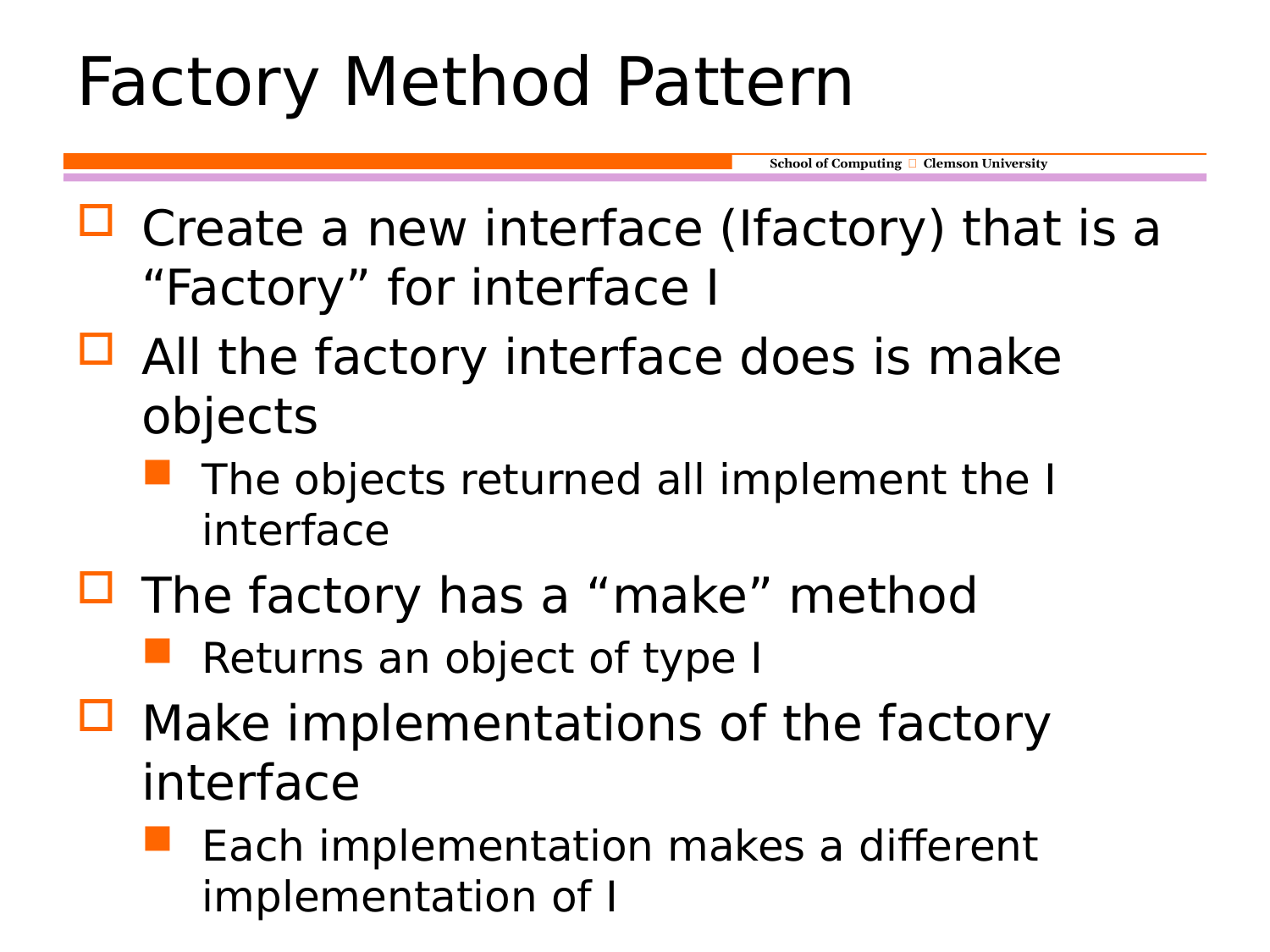

# Factory Method Pattern
Create a new interface (Ifactory) that is a “Factory” for interface I
All the factory interface does is make objects
The objects returned all implement the I interface
The factory has a “make” method
Returns an object of type I
Make implementations of the factory interface
Each implementation makes a different implementation of I